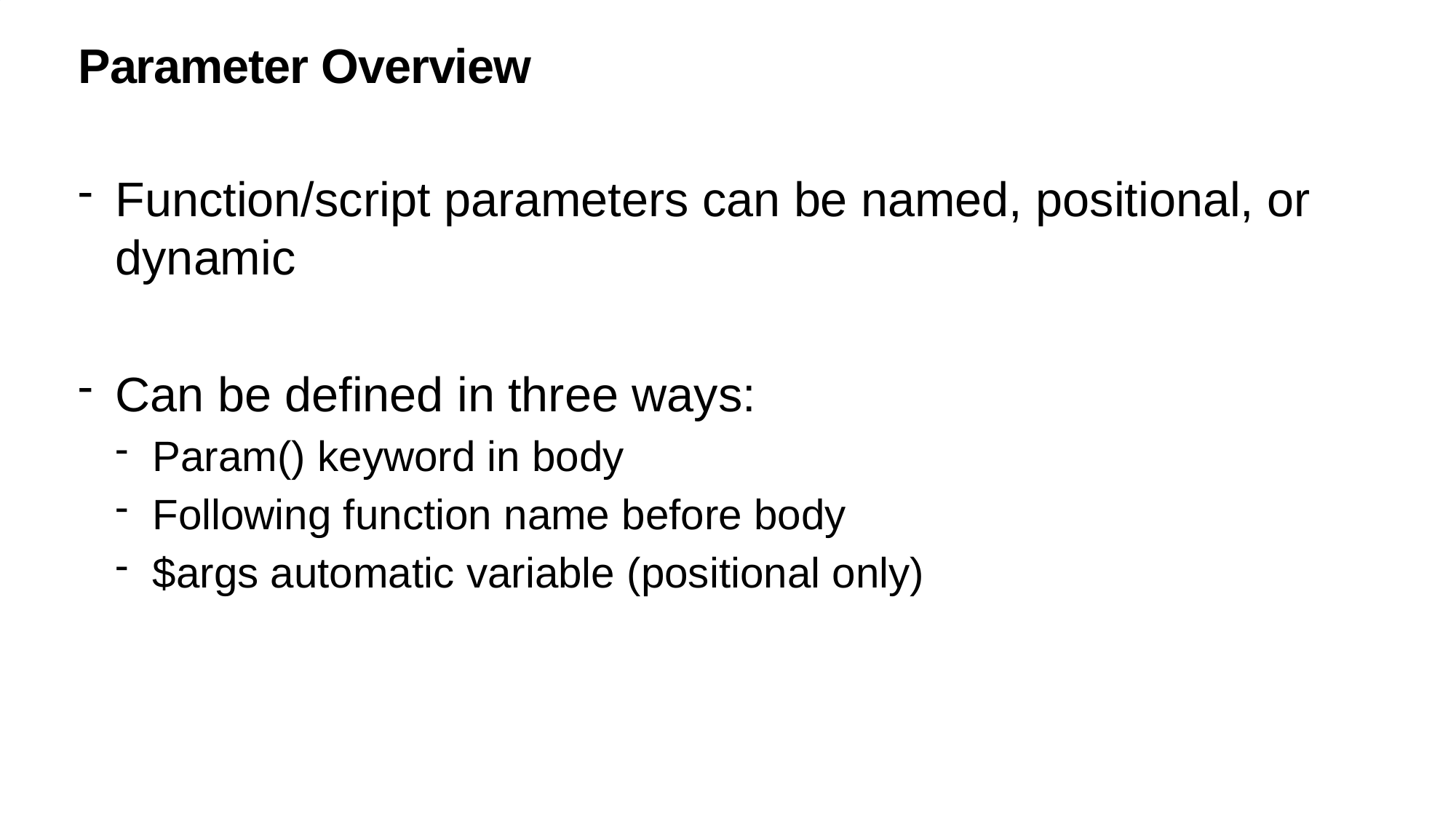

# Parameter Overview
Function/script parameters can be named, positional, or dynamic

Can be defined in three ways:
Param() keyword in body
Following function name before body
$args automatic variable (positional only)